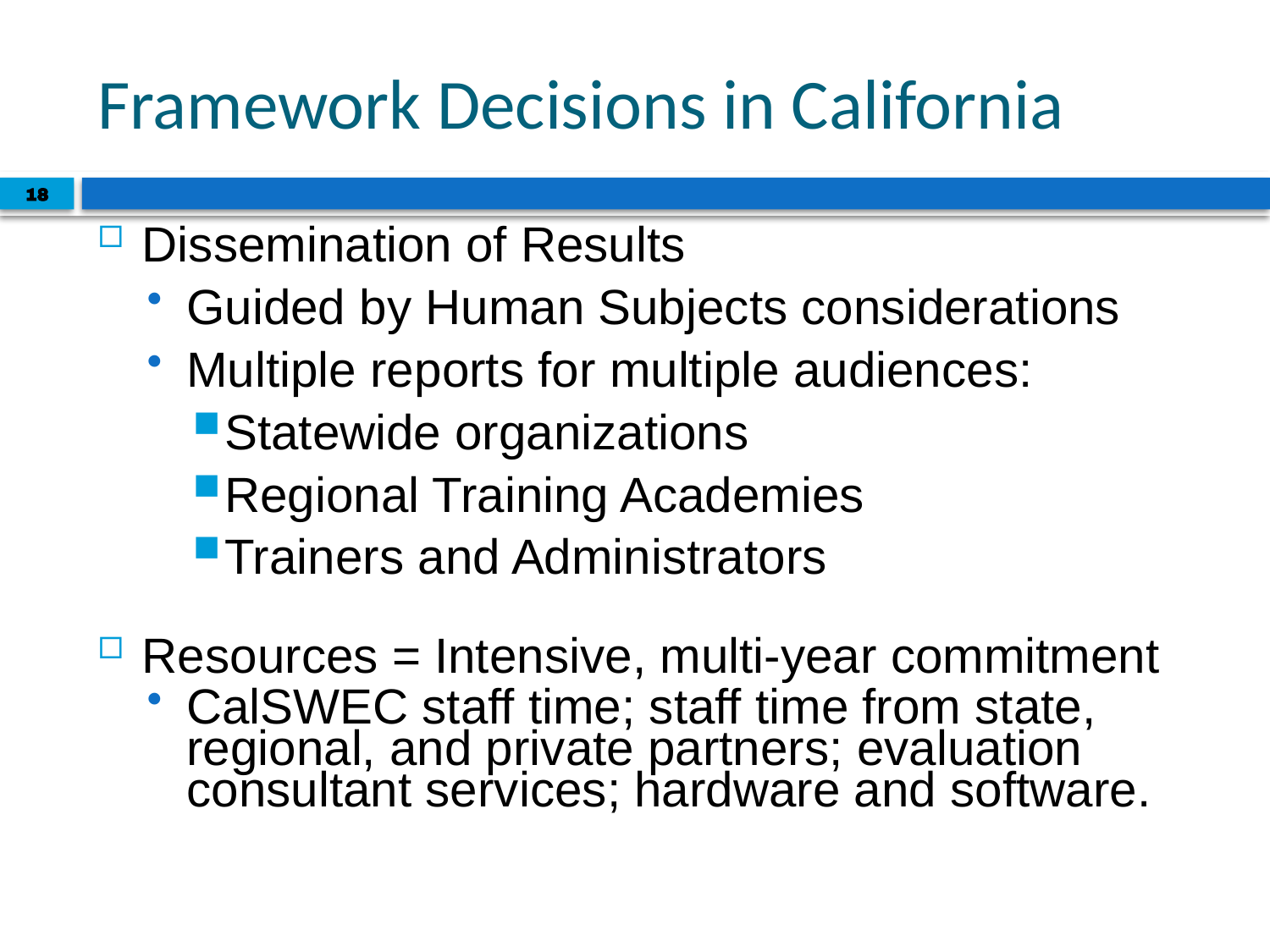

# Framework Decisions in California
18
Dissemination of Results
Guided by Human Subjects considerations
Multiple reports for multiple audiences:
Statewide organizations
Regional Training Academies
Trainers and Administrators

Resources = Intensive, multi-year commitment
CalSWEC staff time; staff time from state, regional, and private partners; evaluation consultant services; hardware and software.